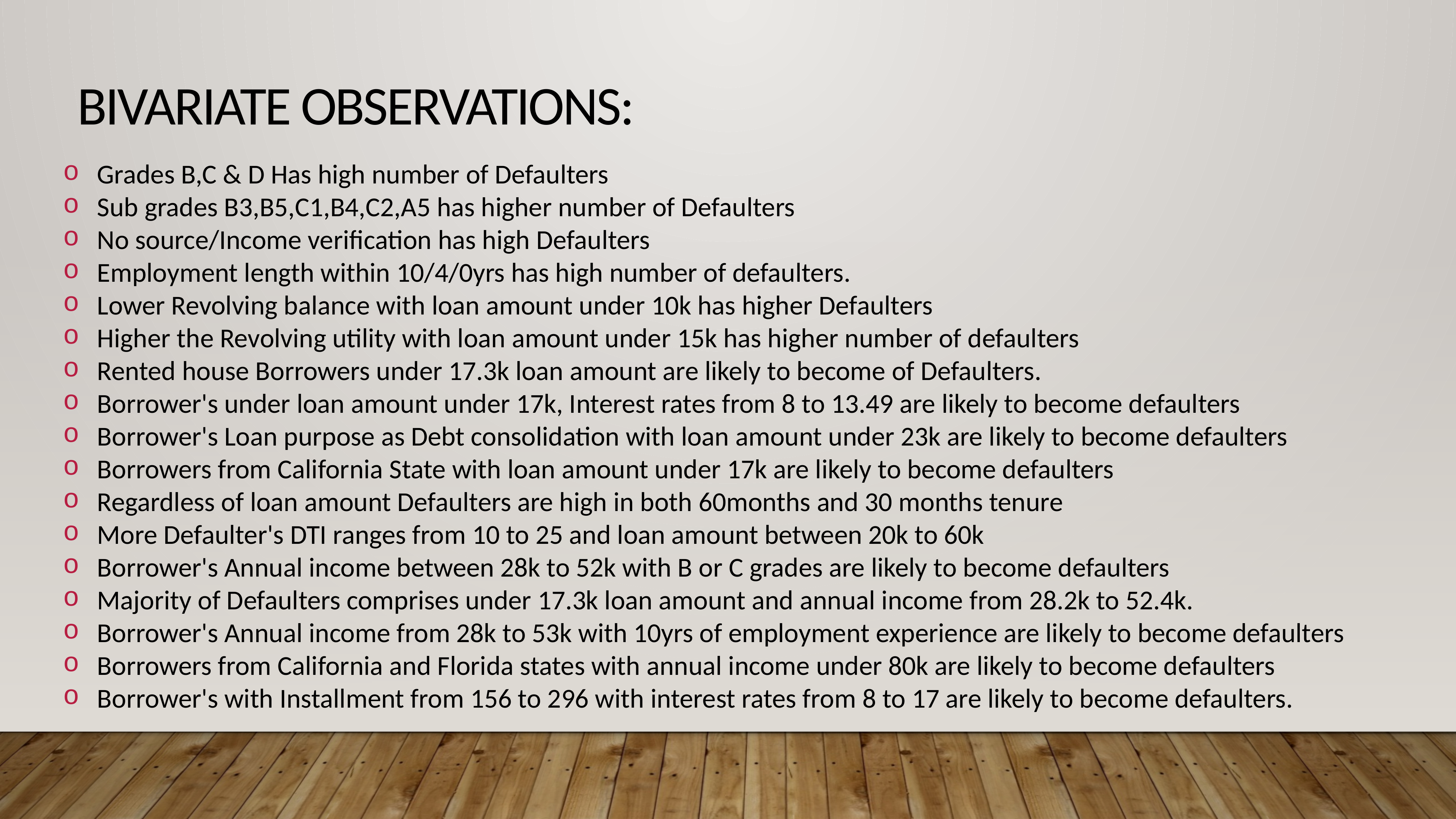

# Bivariate Observations:
Grades B,C & D Has high number of Defaulters
Sub grades B3,B5,C1,B4,C2,A5 has higher number of Defaulters
No source/Income verification has high Defaulters
Employment length within 10/4/0yrs has high number of defaulters.
Lower Revolving balance with loan amount under 10k has higher Defaulters
Higher the Revolving utility with loan amount under 15k has higher number of defaulters
Rented house Borrowers under 17.3k loan amount are likely to become of Defaulters.
Borrower's under loan amount under 17k, Interest rates from 8 to 13.49 are likely to become defaulters
Borrower's Loan purpose as Debt consolidation with loan amount under 23k are likely to become defaulters
Borrowers from California State with loan amount under 17k are likely to become defaulters
Regardless of loan amount Defaulters are high in both 60months and 30 months tenure
More Defaulter's DTI ranges from 10 to 25 and loan amount between 20k to 60k
Borrower's Annual income between 28k to 52k with B or C grades are likely to become defaulters
Majority of Defaulters comprises under 17.3k loan amount and annual income from 28.2k to 52.4k.
Borrower's Annual income from 28k to 53k with 10yrs of employment experience are likely to become defaulters
Borrowers from California and Florida states with annual income under 80k are likely to become defaulters
Borrower's with Installment from 156 to 296 with interest rates from 8 to 17 are likely to become defaulters.